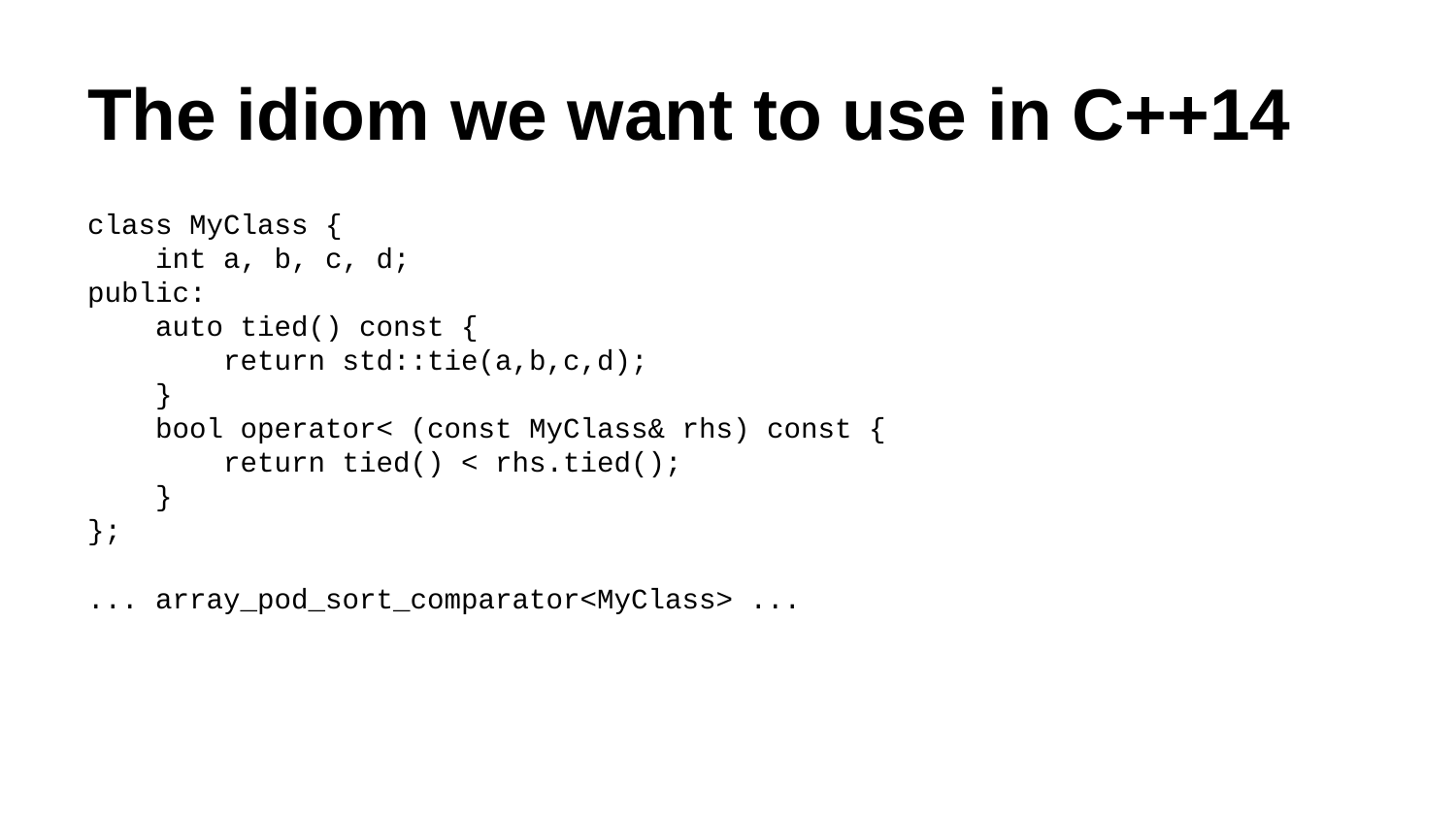

# The idiom we want to use in C++14
class MyClass {
    int a, b, c, d;
public:
    auto tied() const {
        return std::tie(a,b,c,d);
    }
    bool operator< (const MyClass& rhs) const {
        return tied() < rhs.tied();
    }
};

... array_pod_sort_comparator<MyClass> ...